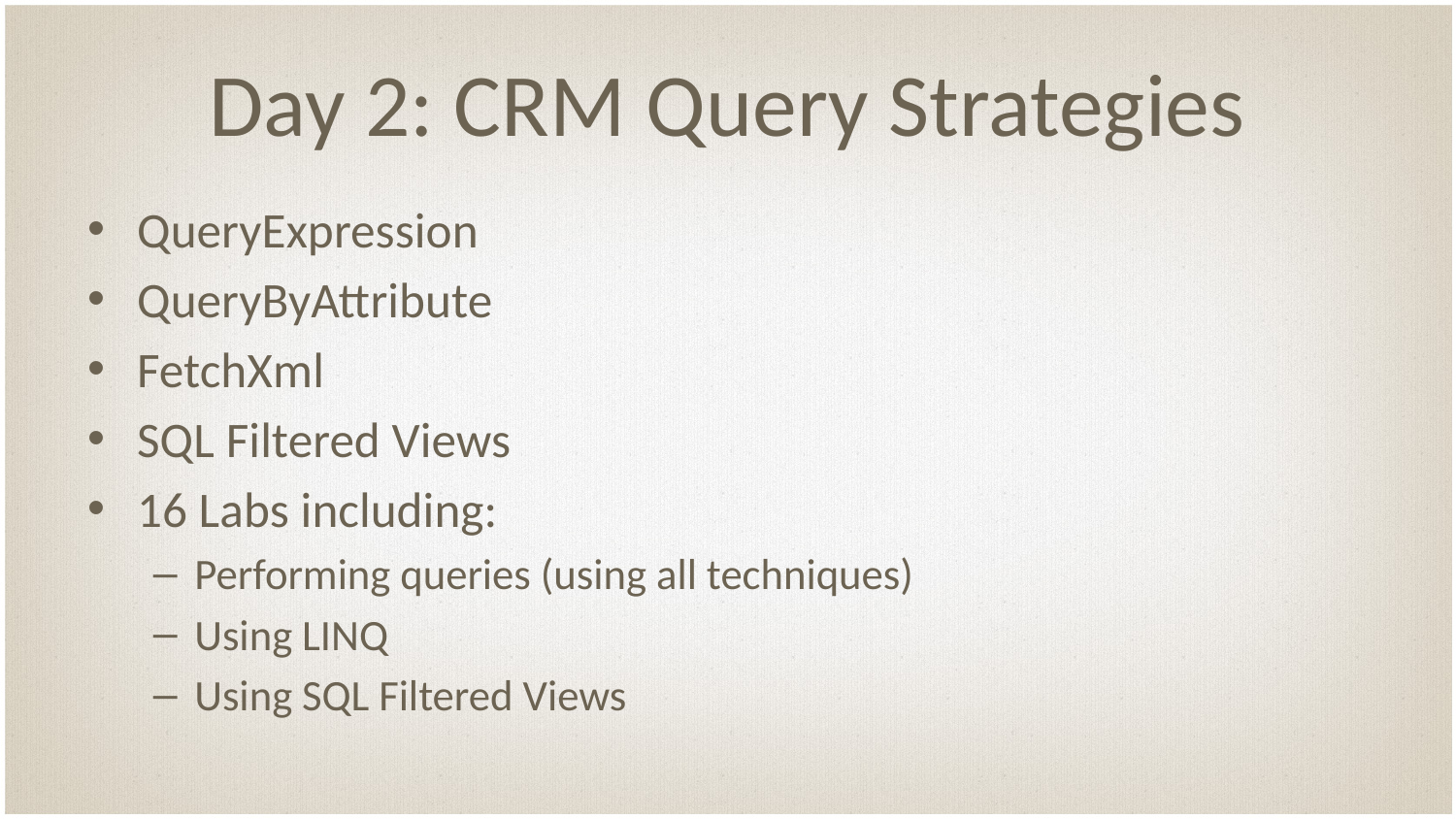

# Day 2: CRM Query Strategies
QueryExpression
QueryByAttribute
FetchXml
SQL Filtered Views
16 Labs including:
Performing queries (using all techniques)
Using LINQ
Using SQL Filtered Views